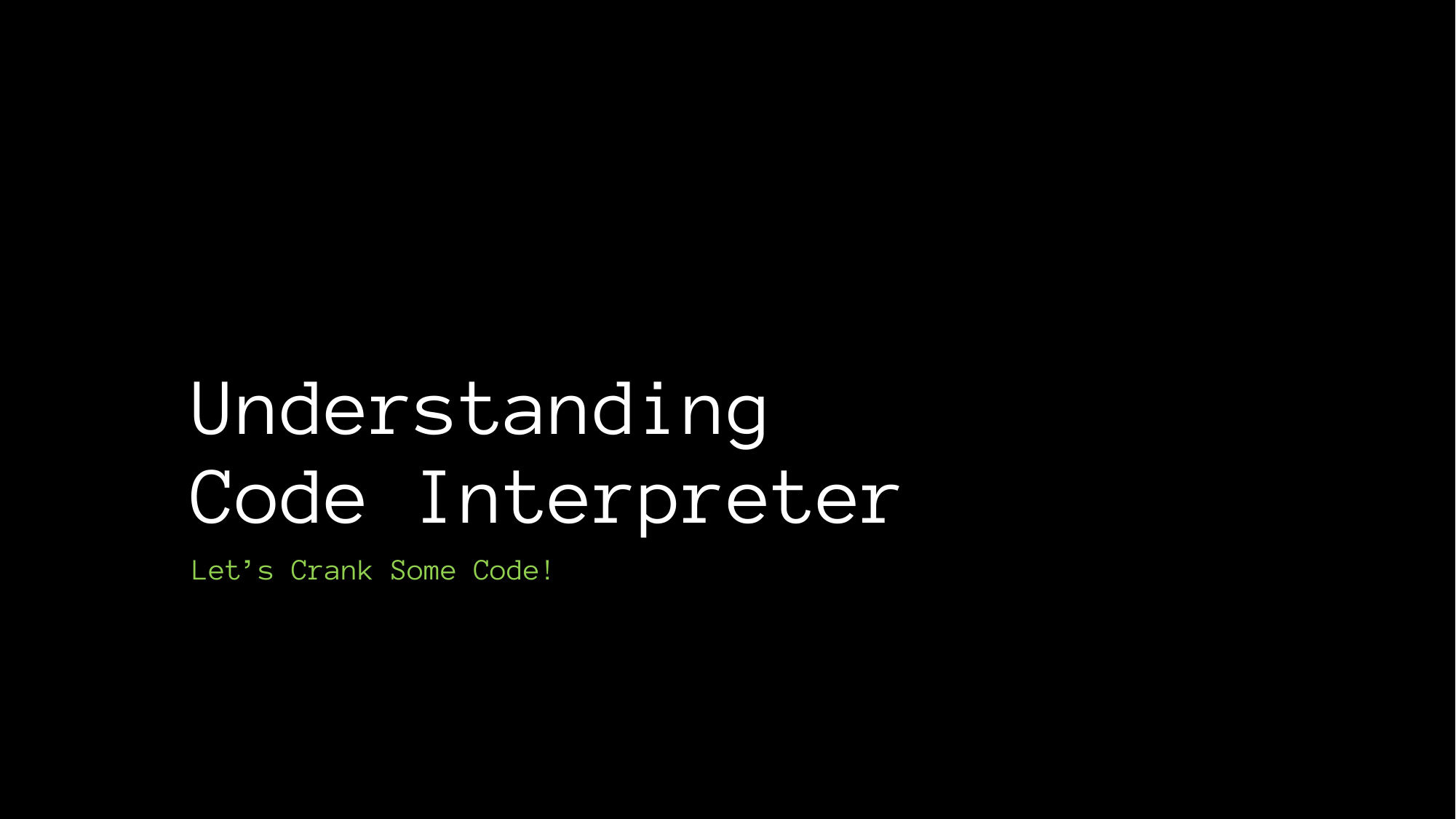

# Understanding Code Interpreter
Let’s Crank Some Code!